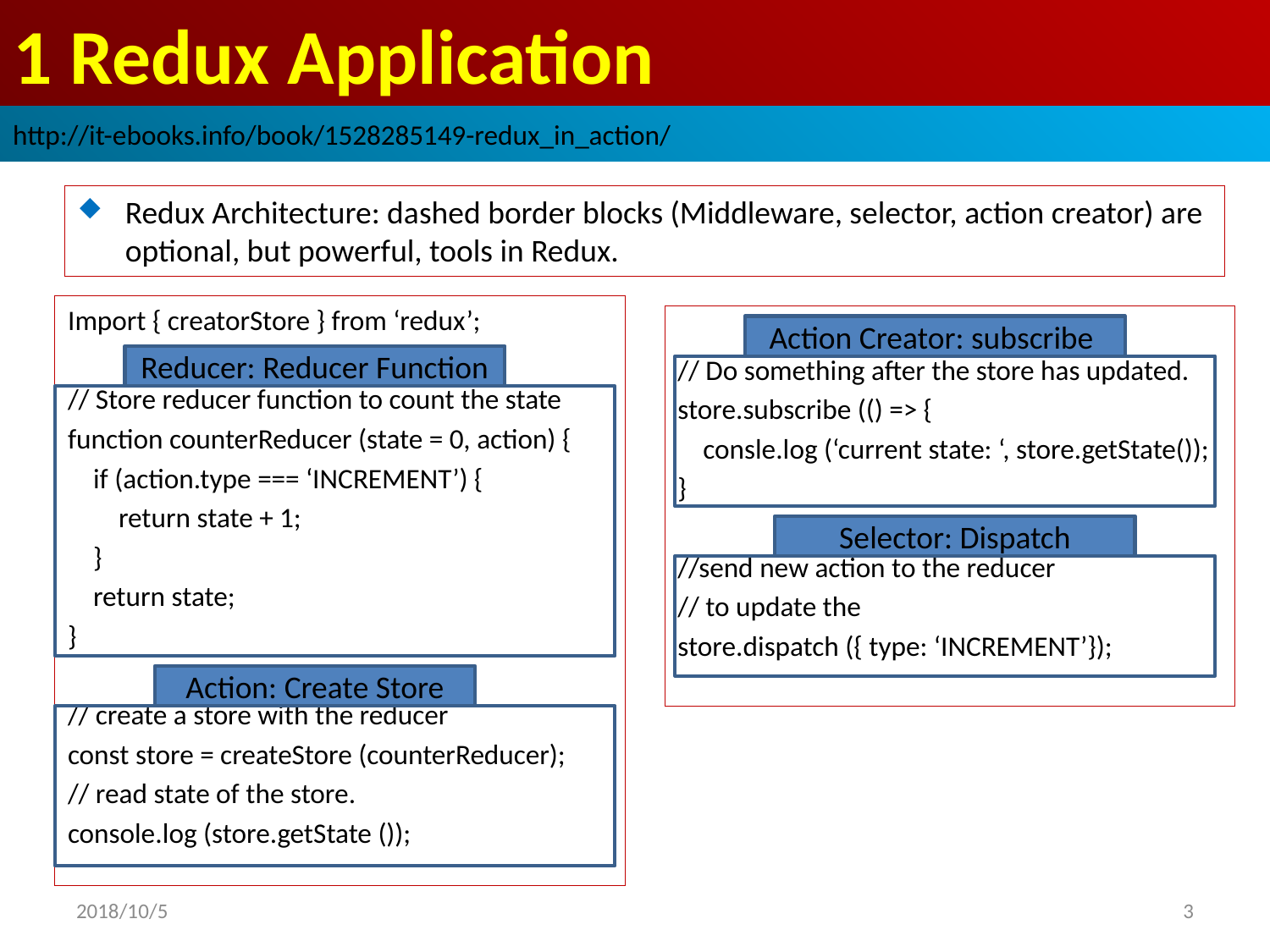

# 1 Redux Application
http://it-ebooks.info/book/1528285149-redux_in_action/
Redux Architecture: dashed border blocks (Middleware, selector, action creator) are optional, but powerful, tools in Redux.
Import { creatorStore } from ‘redux’;

// Store reducer function to count the state
function counterReducer (state = 0, action) {
    if (action.type === ‘INCREMENT’) {
        return state + 1;
    }
    return state;
}

// create a store with the reducer
const store = createStore (counterReducer);
// read state of the store.
console.log (store.getState ());

// Do something after the store has updated.
store.subscribe (() => {
    consle.log (‘current state: ‘, store.getState());
}

//send new action to the reducer
// to update the
store.dispatch ({ type: ‘INCREMENT’});
Action Creator: subscribe
Reducer: Reducer Function

Selector: Dispatch

Action: Create Store

2018/10/5
3